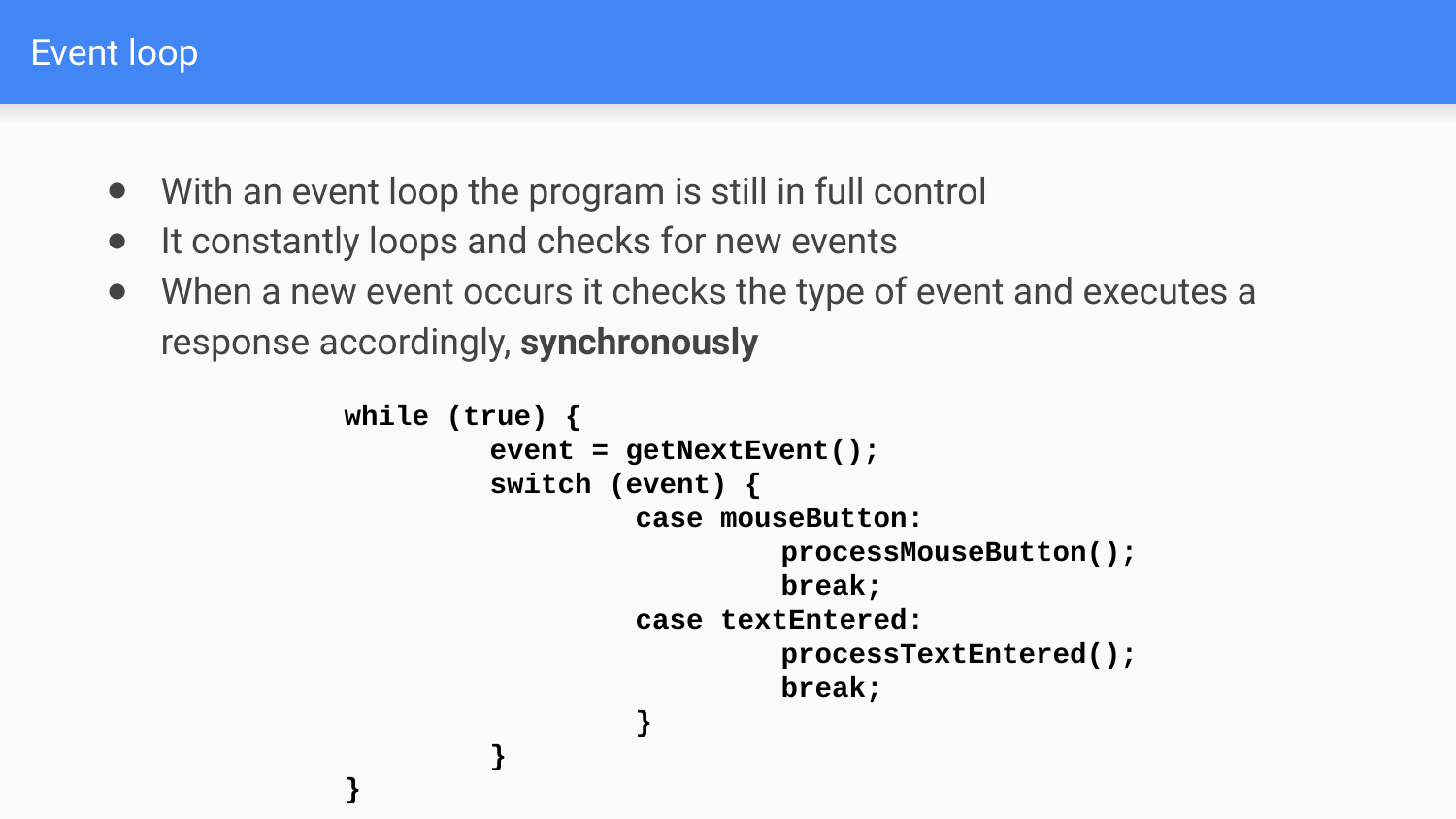

# Event loop
With an event loop the program is still in full control
It constantly loops and checks for new events
When a new event occurs it checks the type of event and executes a response accordingly, synchronously
while (true) {
	event = getNextEvent();
	switch (event) {
		case mouseButton:
			processMouseButton();
			break;
		case textEntered:
			processTextEntered();
			break;
		}
	}
}